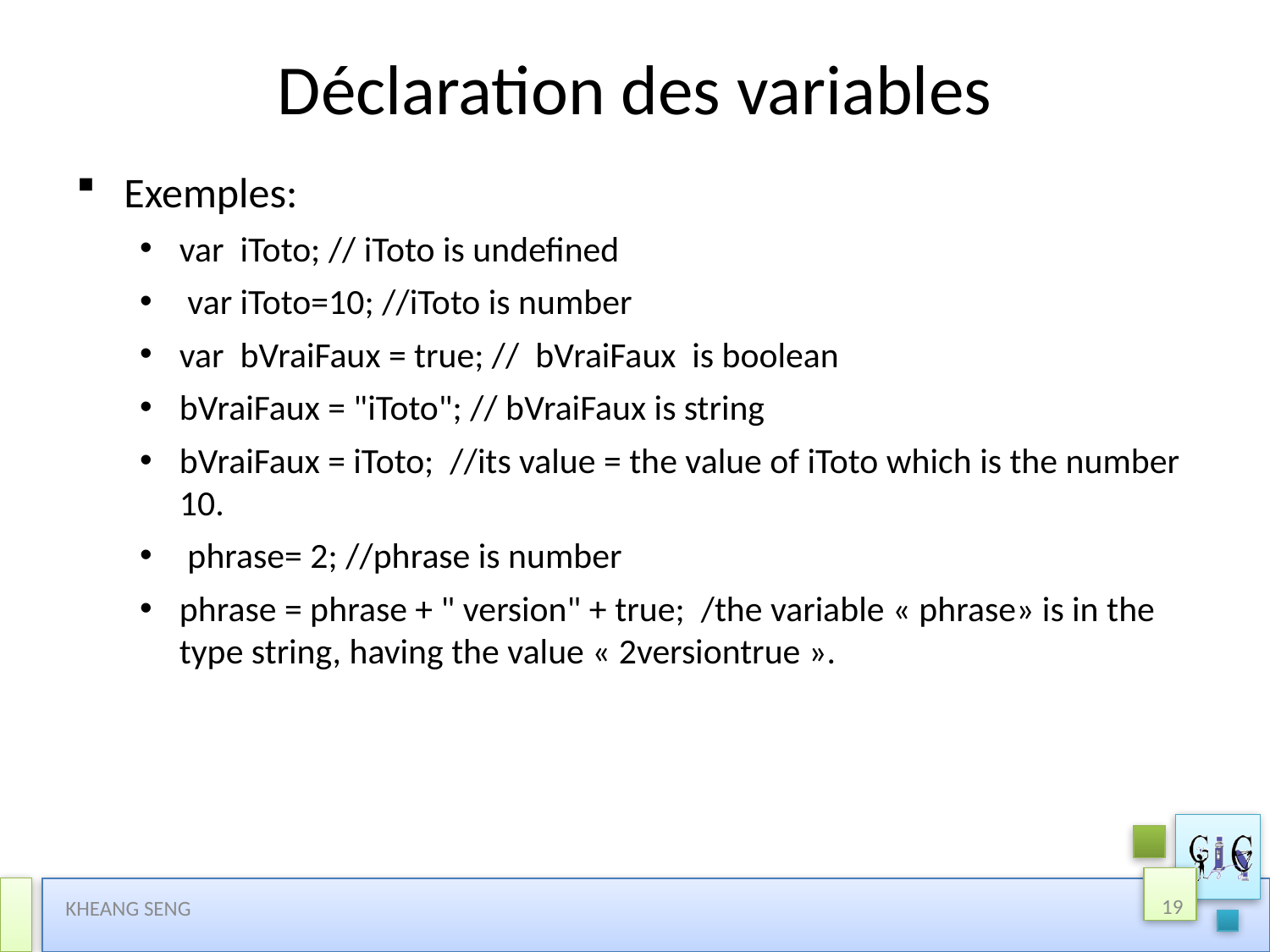

# Déclaration des variables
Exemples:
var  iToto; // iToto is undefined
 var iToto=10; //iToto is number
var  bVraiFaux = true; //  bVraiFaux  is boolean
bVraiFaux = "iToto"; // bVraiFaux is string
bVraiFaux = iToto;  //its value = the value of iToto which is the number 10.
 phrase= 2; //phrase is number
phrase = phrase + " version" + true;  /the variable « phrase» is in the type string, having the value « 2versiontrue ».

19
KHEANG SENG